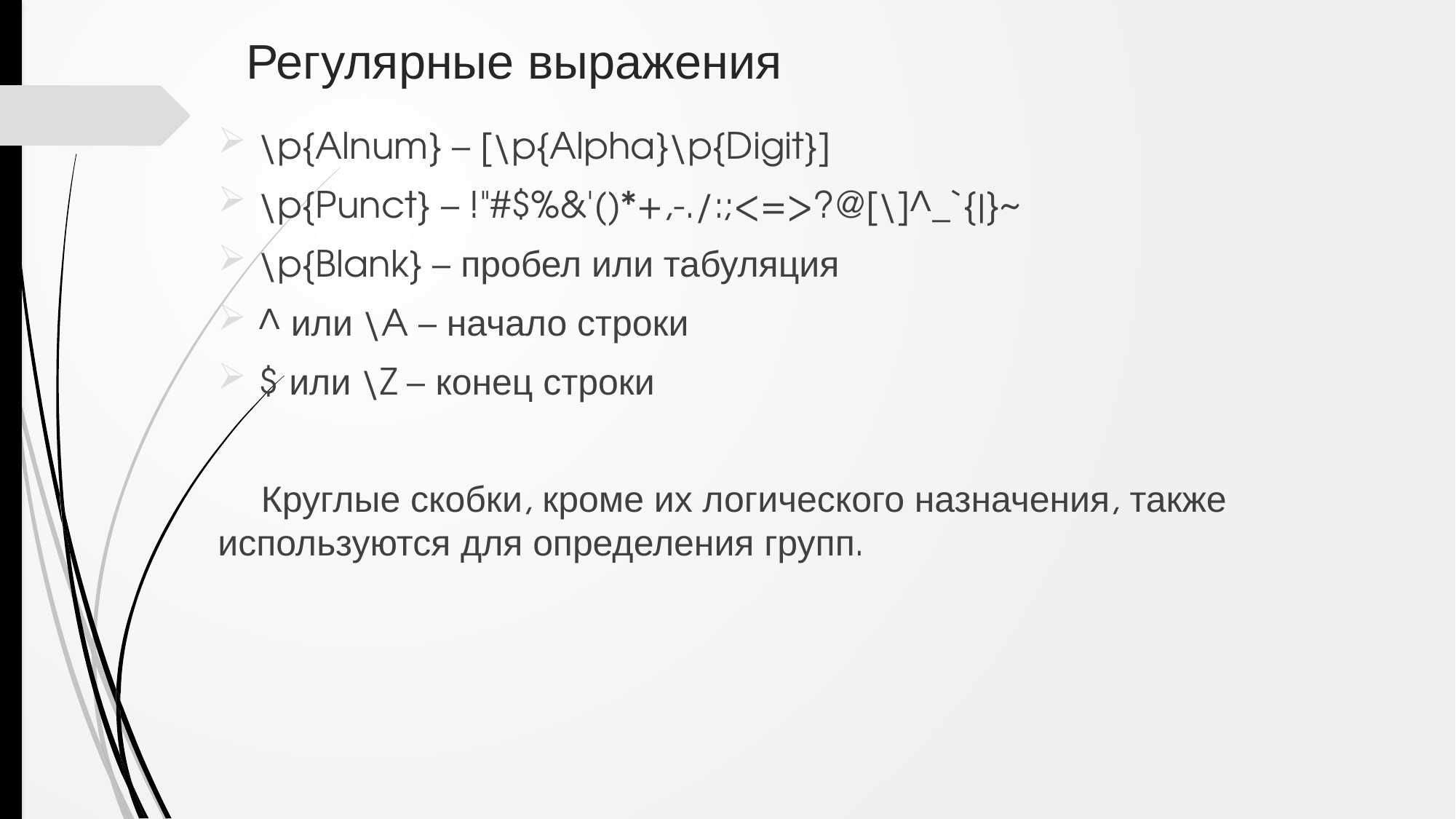

# Регулярные выражения
\p{Alnum} – [\p{Alpha}\p{Digit}]
\p{Punct} – !"#$%&'()*+,-./:;<=>?@[\]^_`{|}~
\p{Blank} – пробел или табуляция
^ или \A – начало строки
$ или \Z – конец строки

Круглые скобки, кроме их логического назначения, также используются для определения групп.